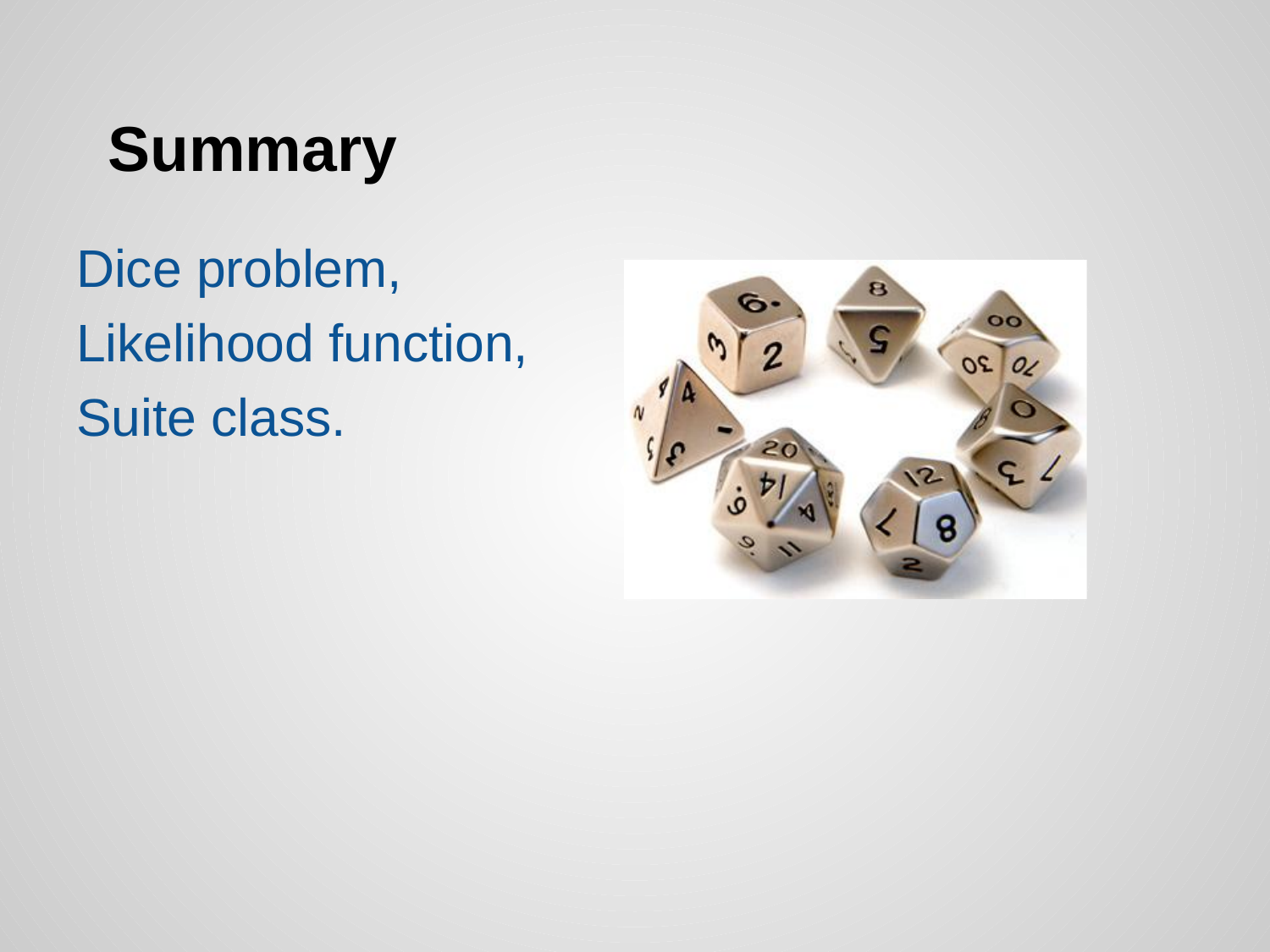

# Summary
Dice problem,
Likelihood function,
Suite class.